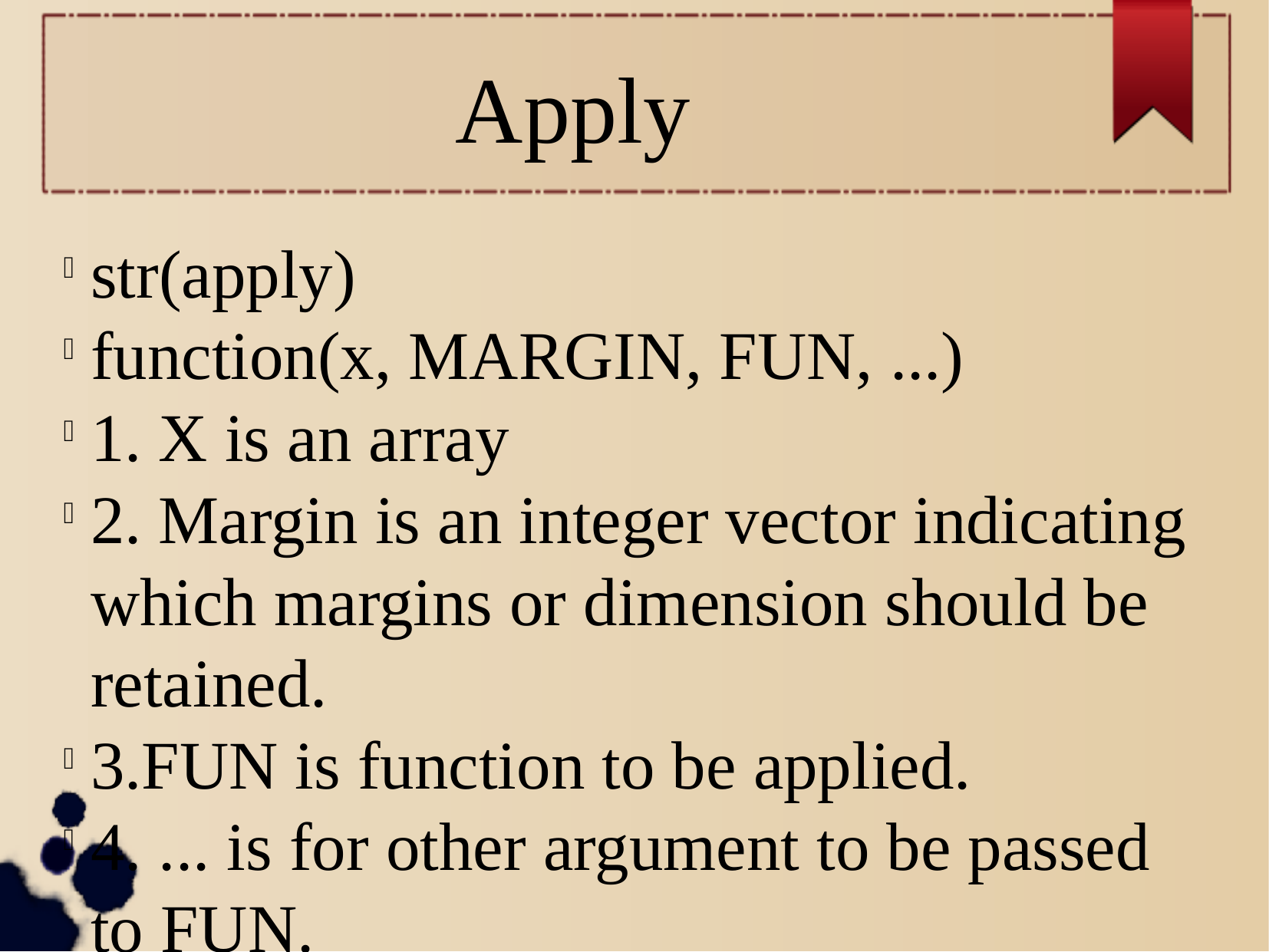

Apply
str(apply)
function(x, MARGIN, FUN, ...)
1. X is an array
2. Margin is an integer vector indicating which margins or dimension should be retained.
3.FUN is function to be applied.
4. ... is for other argument to be passed to FUN.